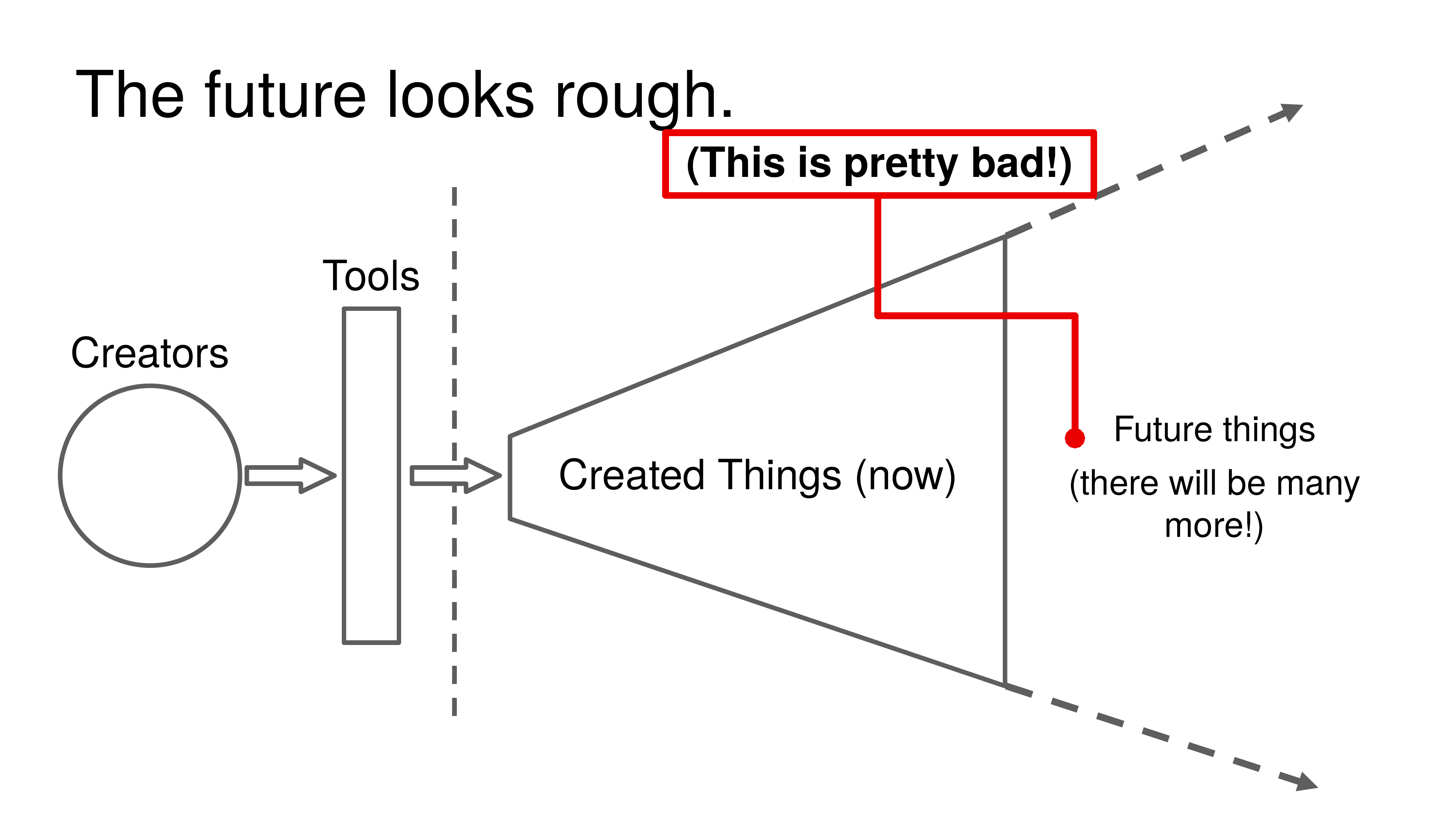

# The future looks rough.
(This is pretty bad!)

Tools

Creators

Future things
(there will be many more!)
Created Things (now)